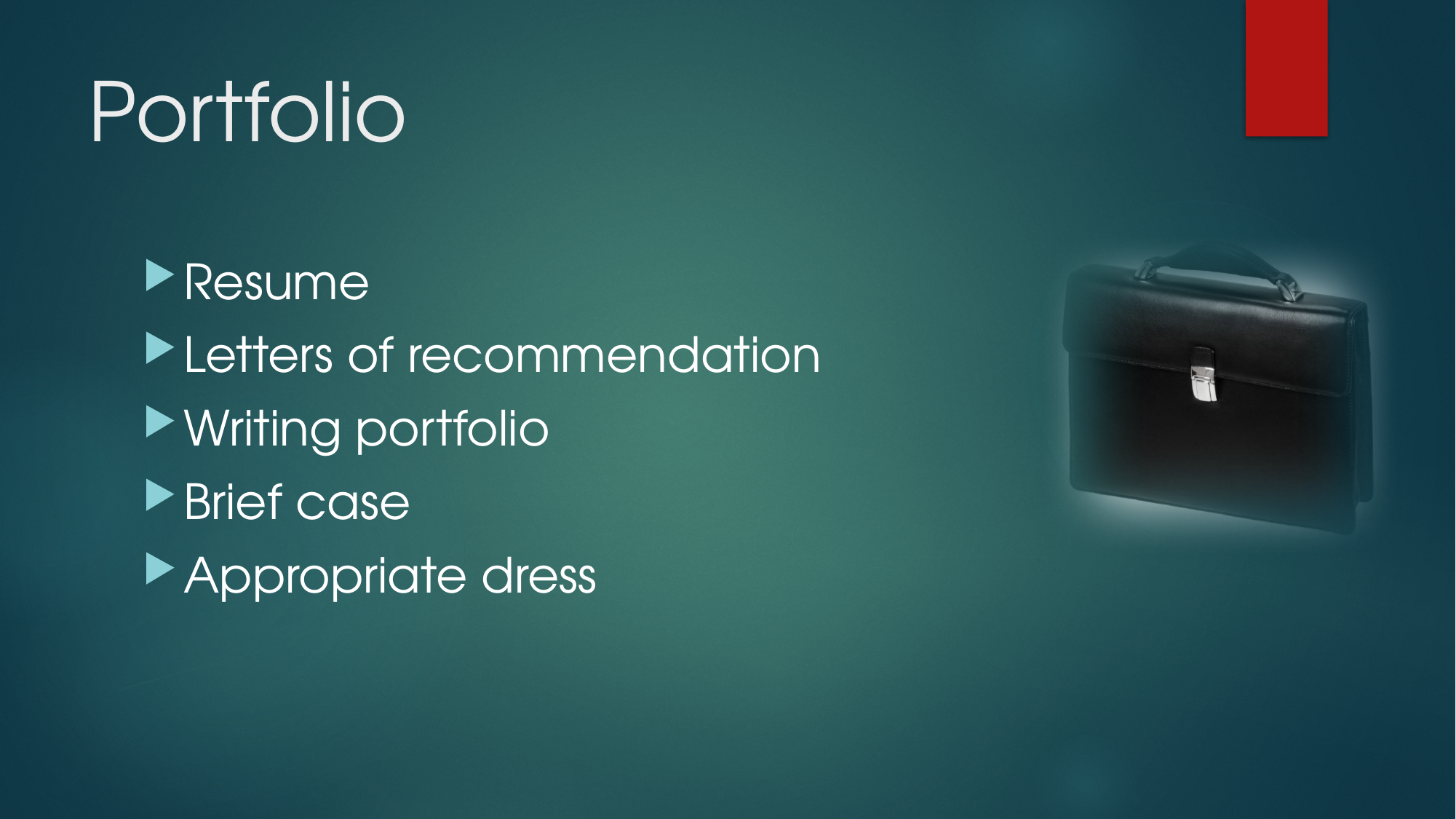

# Portfolio
Resume
Letters of recommendation
Writing portfolio
Brief case
Appropriate dress